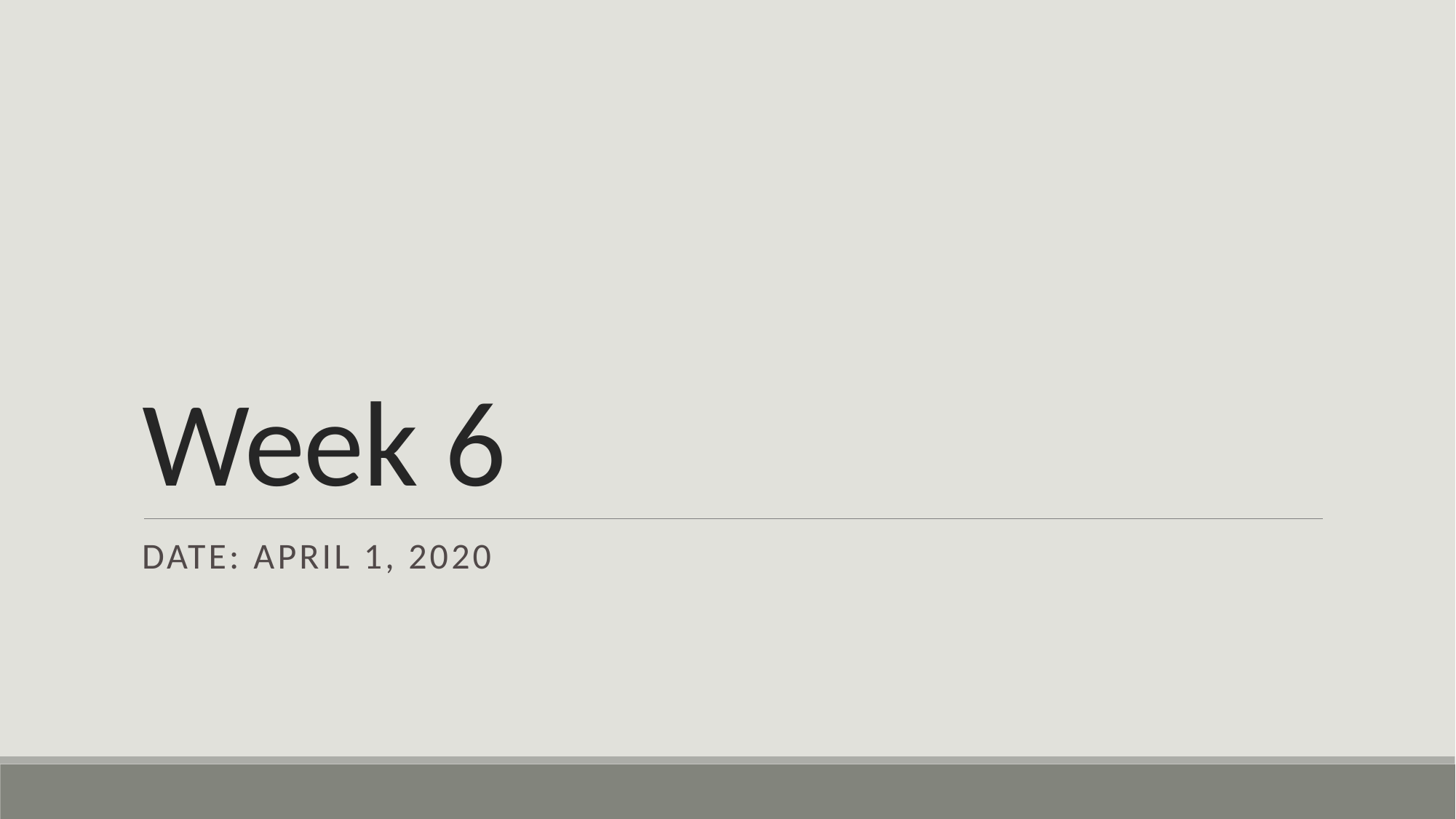

# Week 6
Date: April 1, 2020